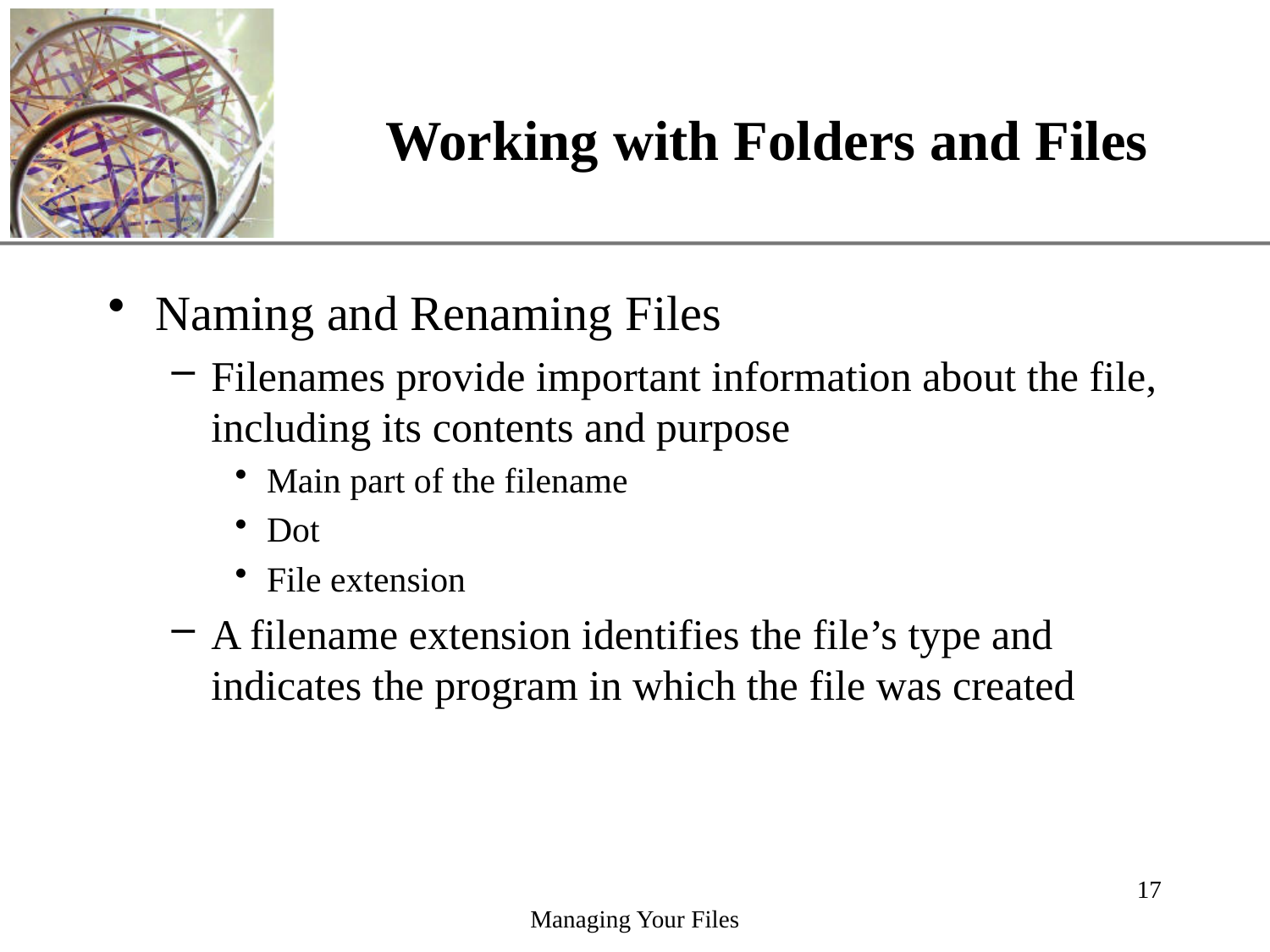

# Working with Folders and Files
Naming and Renaming Files
Filenames provide important information about the file, including its contents and purpose
Main part of the filename
Dot
File extension
A filename extension identifies the file’s type and indicates the program in which the file was created
Managing Your Files
17